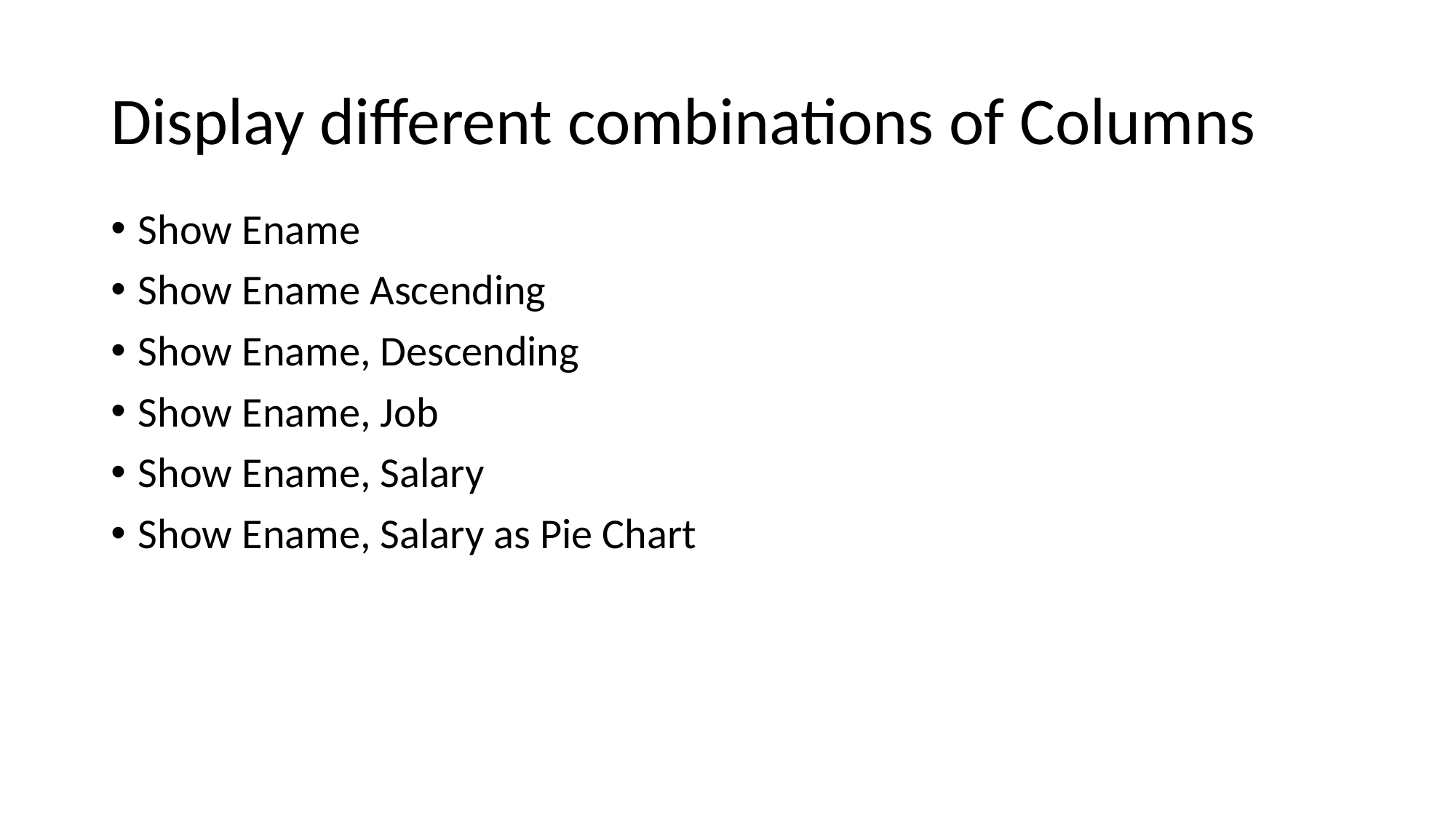

# Display different combinations of Columns
Show Ename
Show Ename Ascending
Show Ename, Descending
Show Ename, Job
Show Ename, Salary
Show Ename, Salary as Pie Chart